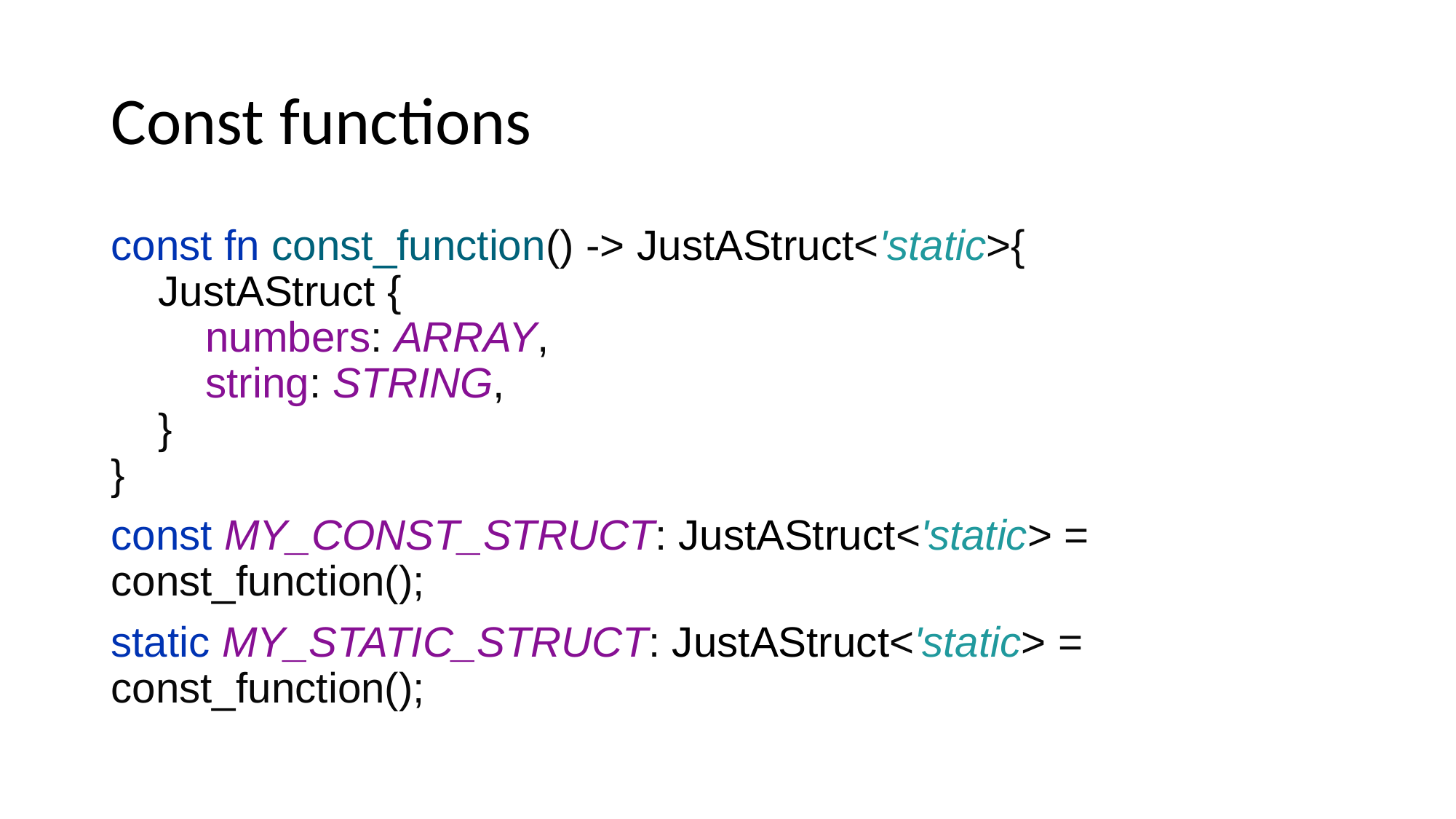

# Const functions
const fn const_function() -> JustAStruct<'static>{
    JustAStruct {
        numbers: ARRAY,
        string: STRING,
    }
}
const MY_CONST_STRUCT: JustAStruct<'static> = const_function();
static MY_STATIC_STRUCT: JustAStruct<'static> = const_function();